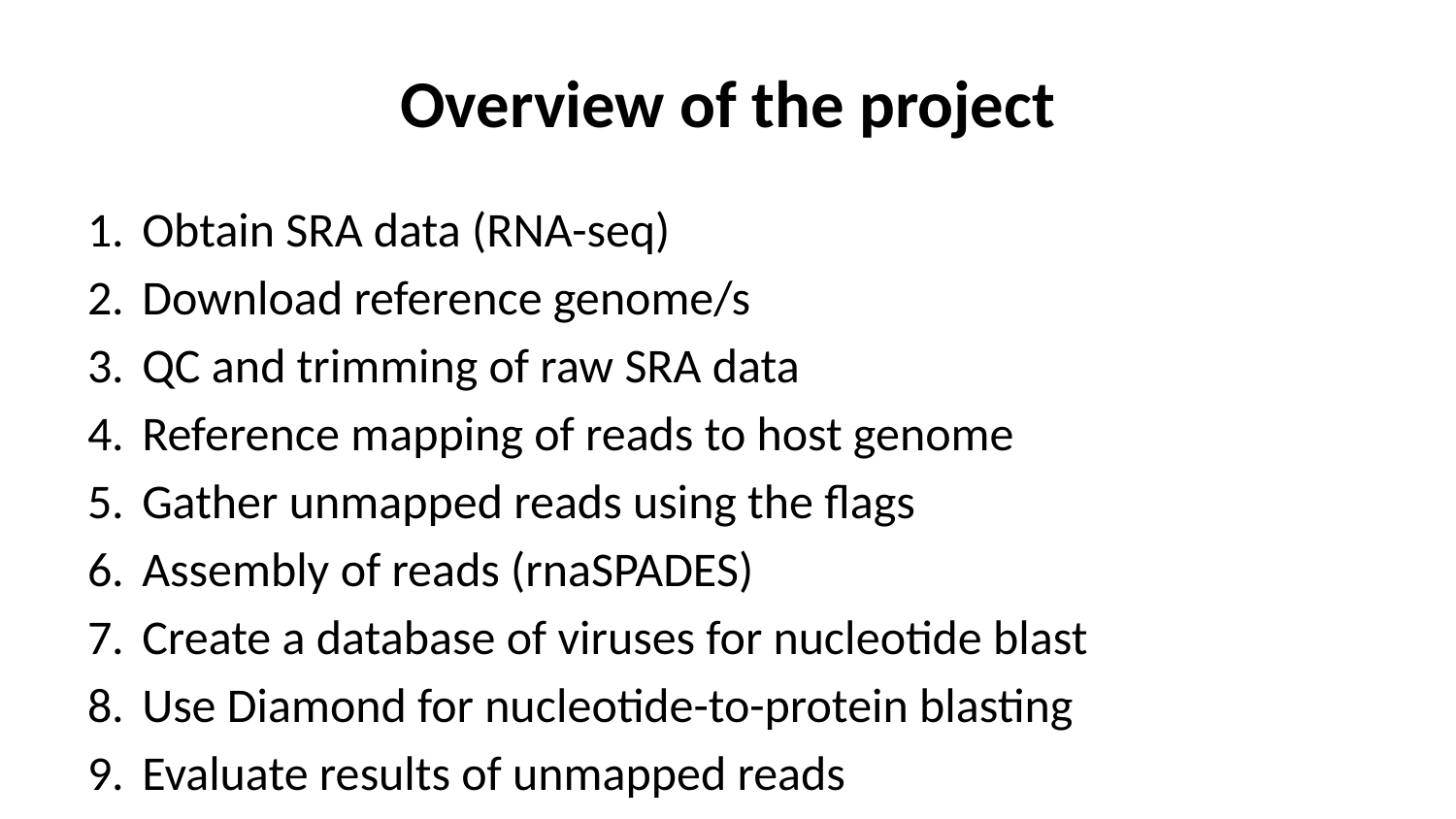

# Overview of the project
Obtain SRA data (RNA-seq)
Download reference genome/s
QC and trimming of raw SRA data
Reference mapping of reads to host genome
Gather unmapped reads using the flags
Assembly of reads (rnaSPADES)
Create a database of viruses for nucleotide blast
Use Diamond for nucleotide-to-protein blasting
Evaluate results of unmapped reads